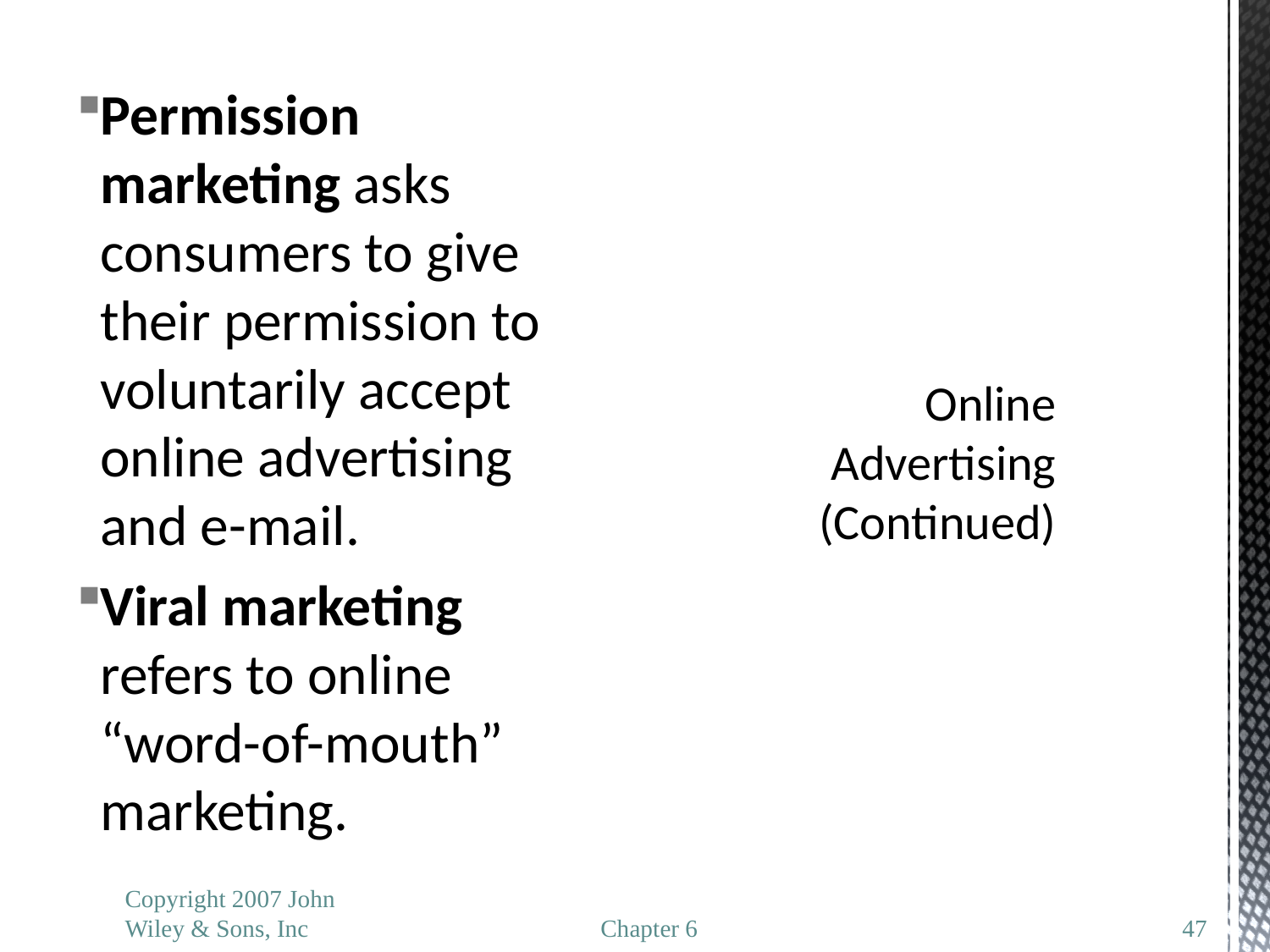

Permission marketing asks consumers to give their permission to voluntarily accept online advertising and e-mail.
Viral marketing refers to online “word-of-mouth” marketing.
# Online Advertising (Continued)
Copyright 2007 John Wiley & Sons, Inc
Chapter 6
47